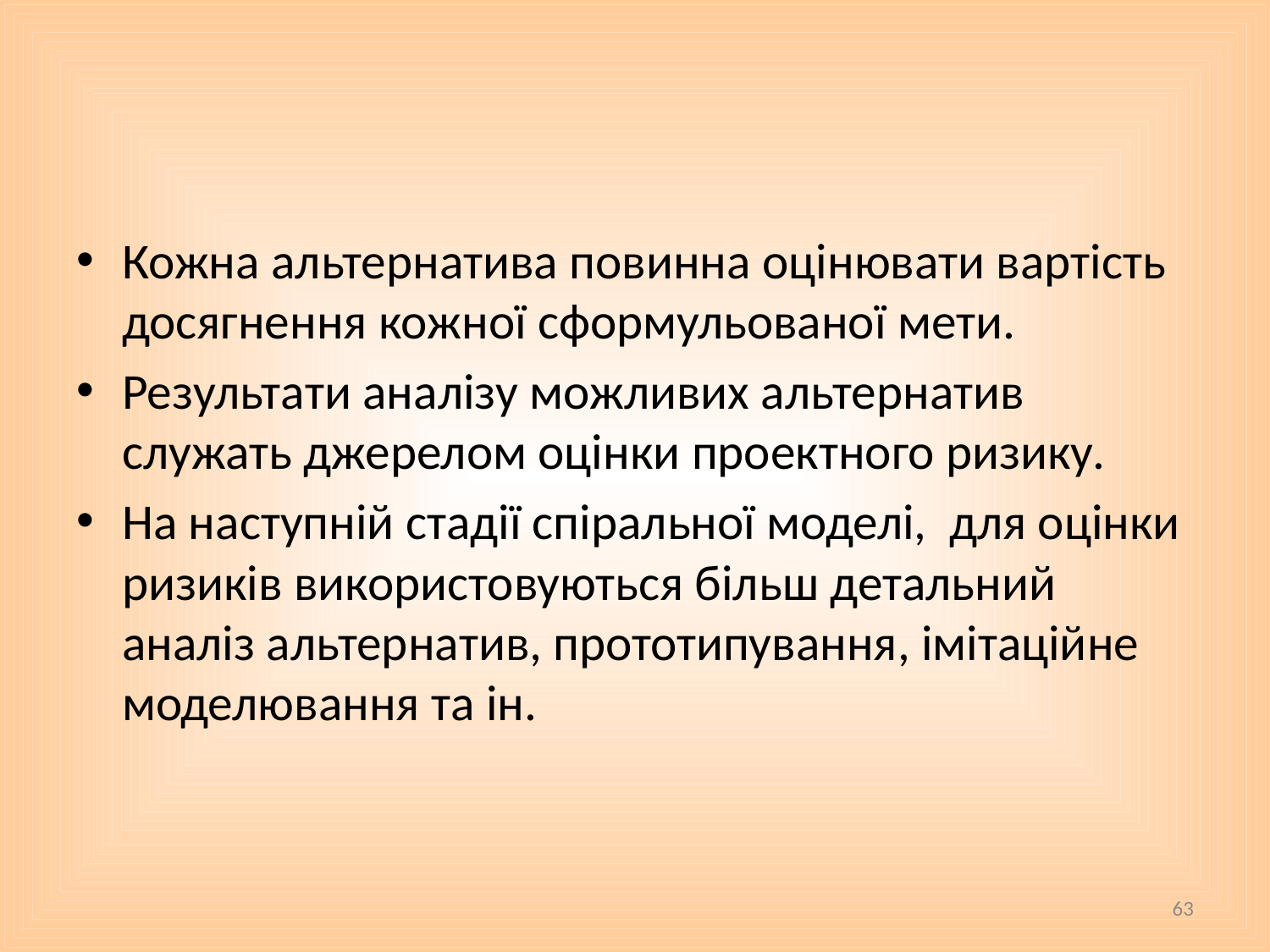

#
Кожна альтернатива повинна оцінювати вартість досягнення кожної сформульованої мети.
Результати аналізу можливих альтернатив служать джерелом оцінки проектного ризику.
На наступній стадії спіральної моделі,  для оцінки ризиків використовуються більш детальний аналіз альтернатив, прототипування, імітаційне моделювання та ін.

63